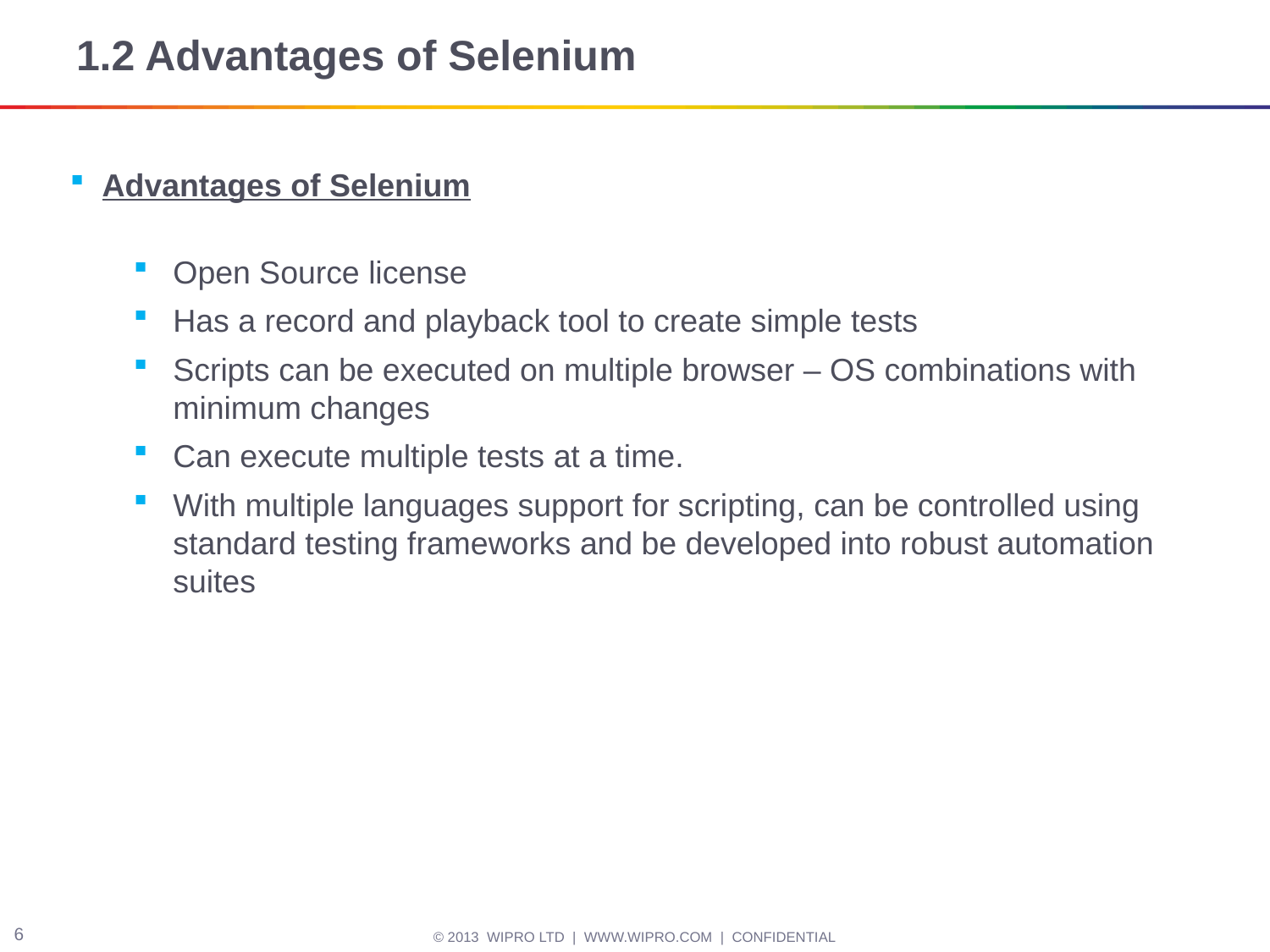

# 1.2 Advantages of Selenium
Advantages of Selenium
Open Source license
Has a record and playback tool to create simple tests
Scripts can be executed on multiple browser – OS combinations with minimum changes
Can execute multiple tests at a time.
With multiple languages support for scripting, can be controlled using standard testing frameworks and be developed into robust automation suites